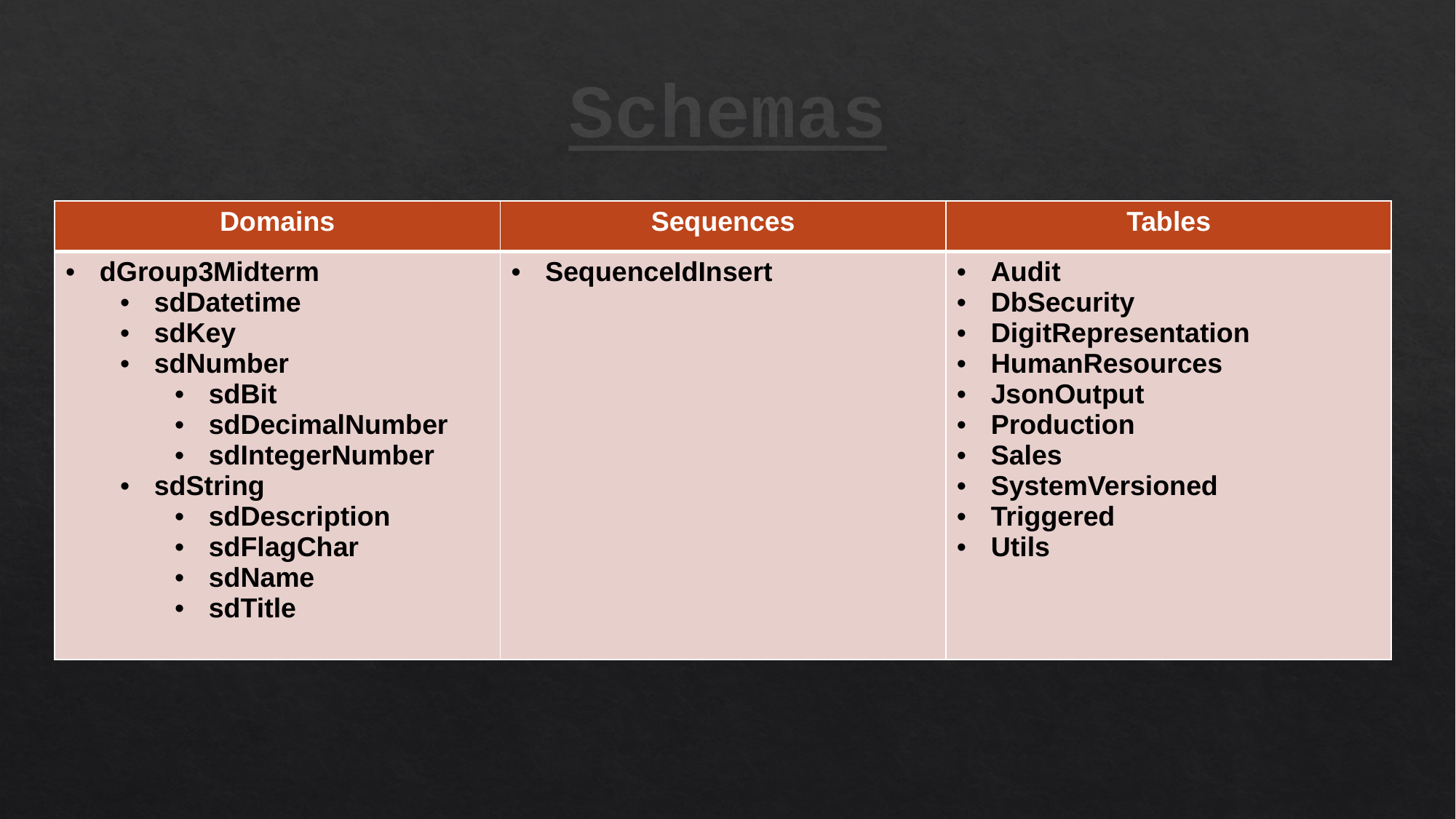

# Schemas
| Domains | Sequences | Tables |
| --- | --- | --- |
| dGroup3Midterm sdDatetime sdKey sdNumber sdBit sdDecimalNumber sdIntegerNumber sdString sdDescription sdFlagChar sdName sdTitle | SequenceIdInsert | Audit DbSecurity DigitRepresentation HumanResources JsonOutput Production Sales SystemVersioned Triggered Utils |